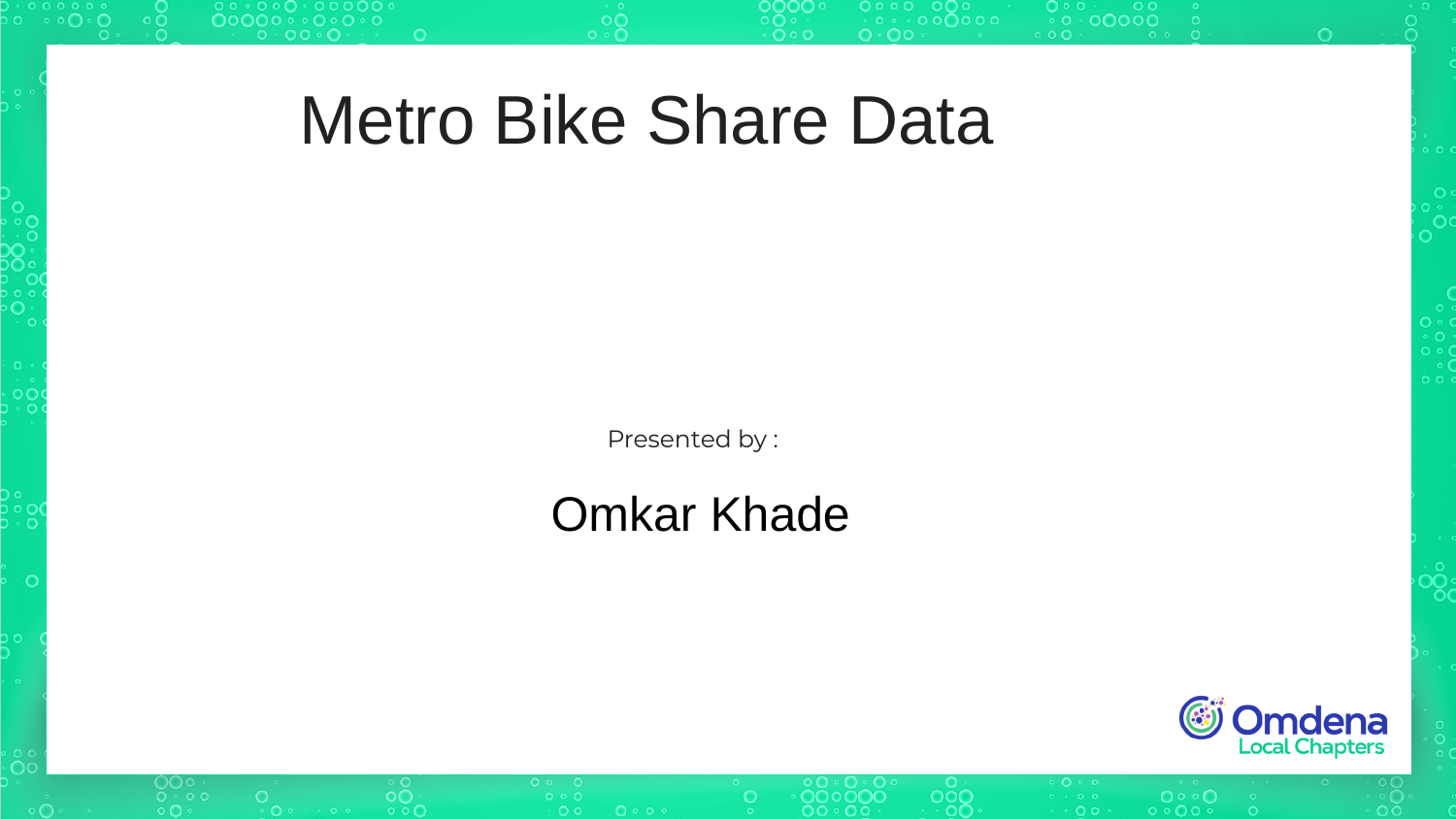

Metro Bike Share Data
Presented by :
Omkar Khade